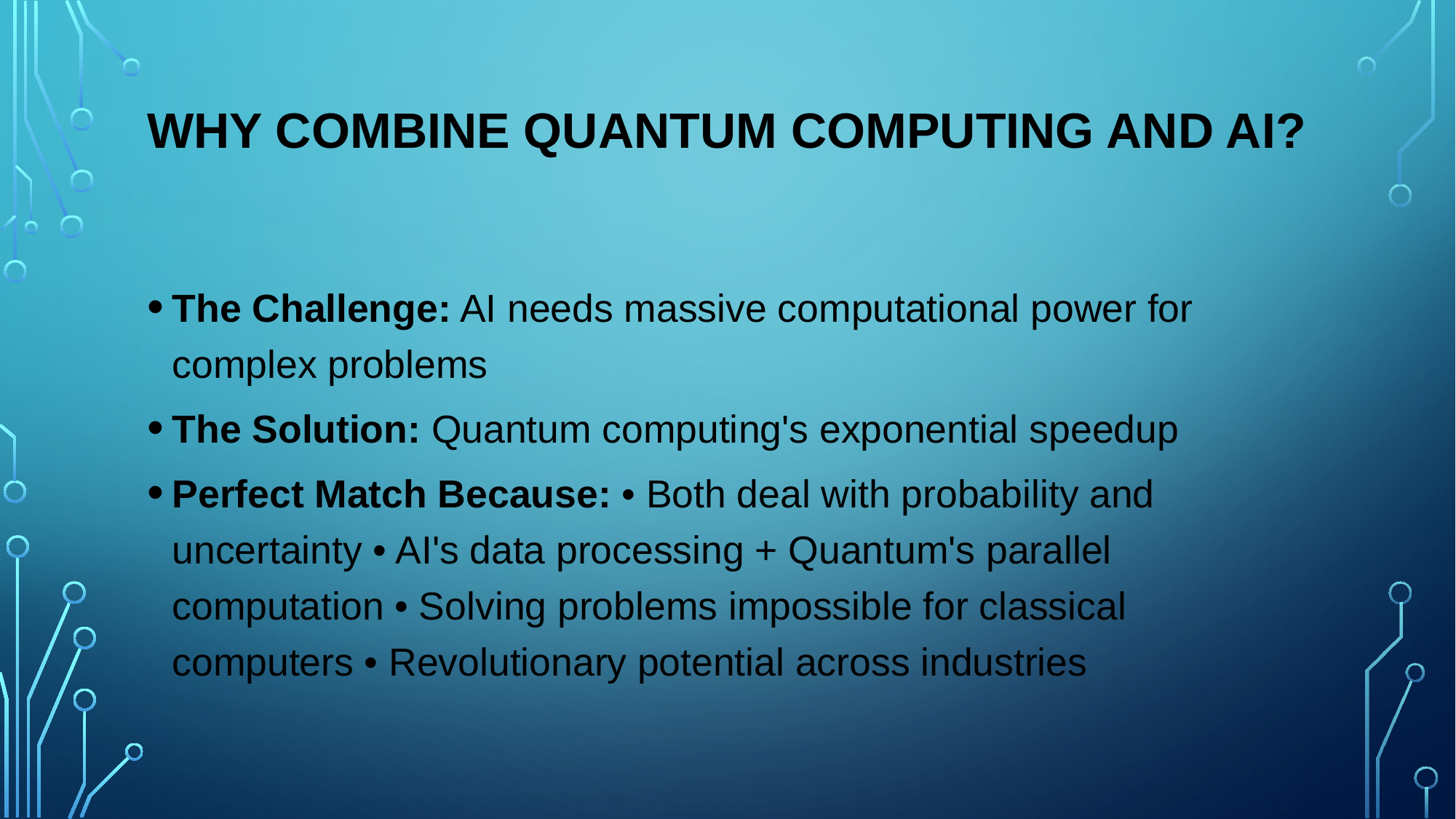

# Why Combine Quantum Computing and AI?
The Challenge: AI needs massive computational power for complex problems
The Solution: Quantum computing's exponential speedup
Perfect Match Because: • Both deal with probability and uncertainty • AI's data processing + Quantum's parallel computation • Solving problems impossible for classical computers • Revolutionary potential across industries